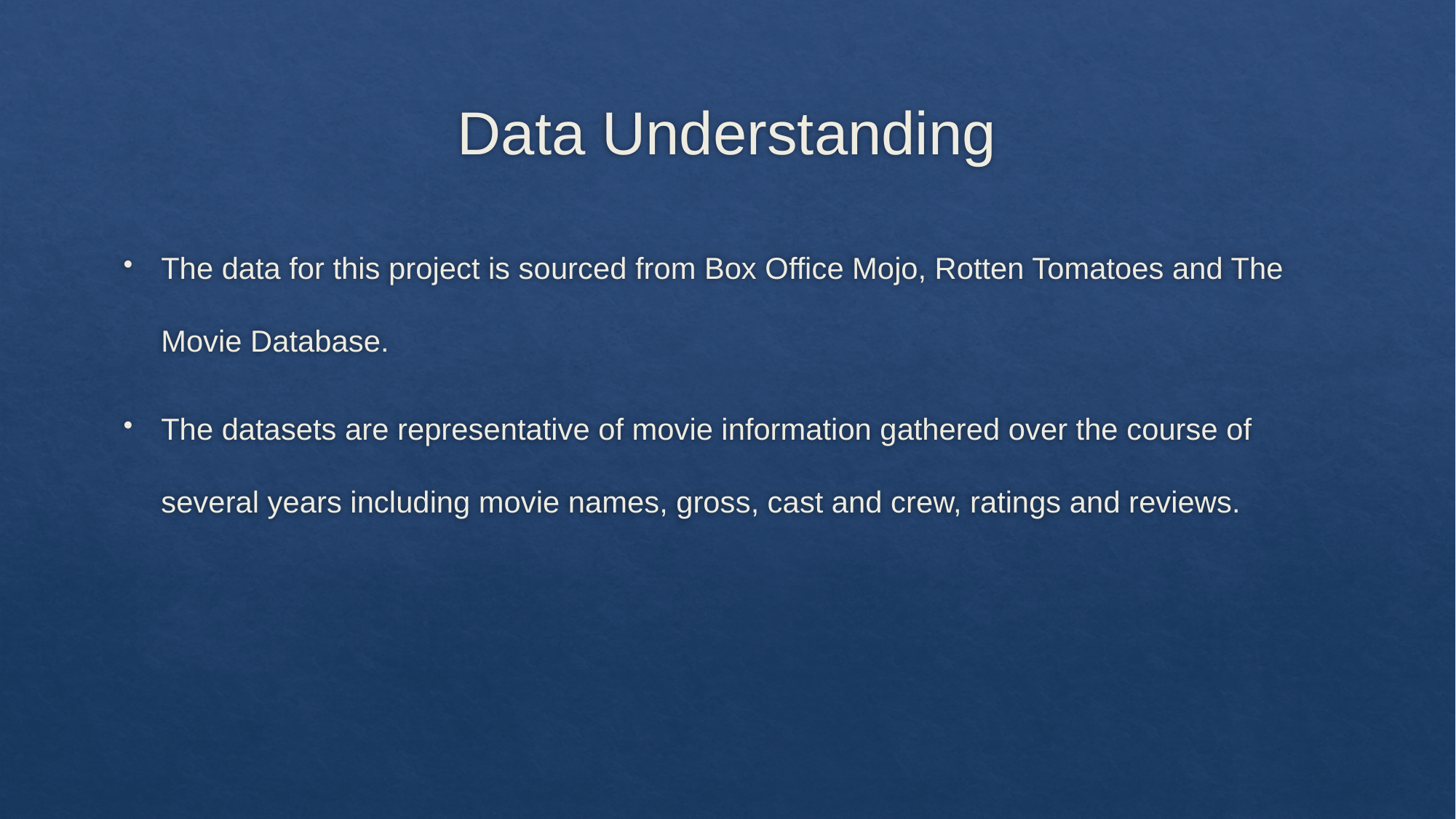

# Data Understanding
The data for this project is sourced from Box Office Mojo, Rotten Tomatoes and The Movie Database.
The datasets are representative of movie information gathered over the course of several years including movie names, gross, cast and crew, ratings and reviews.